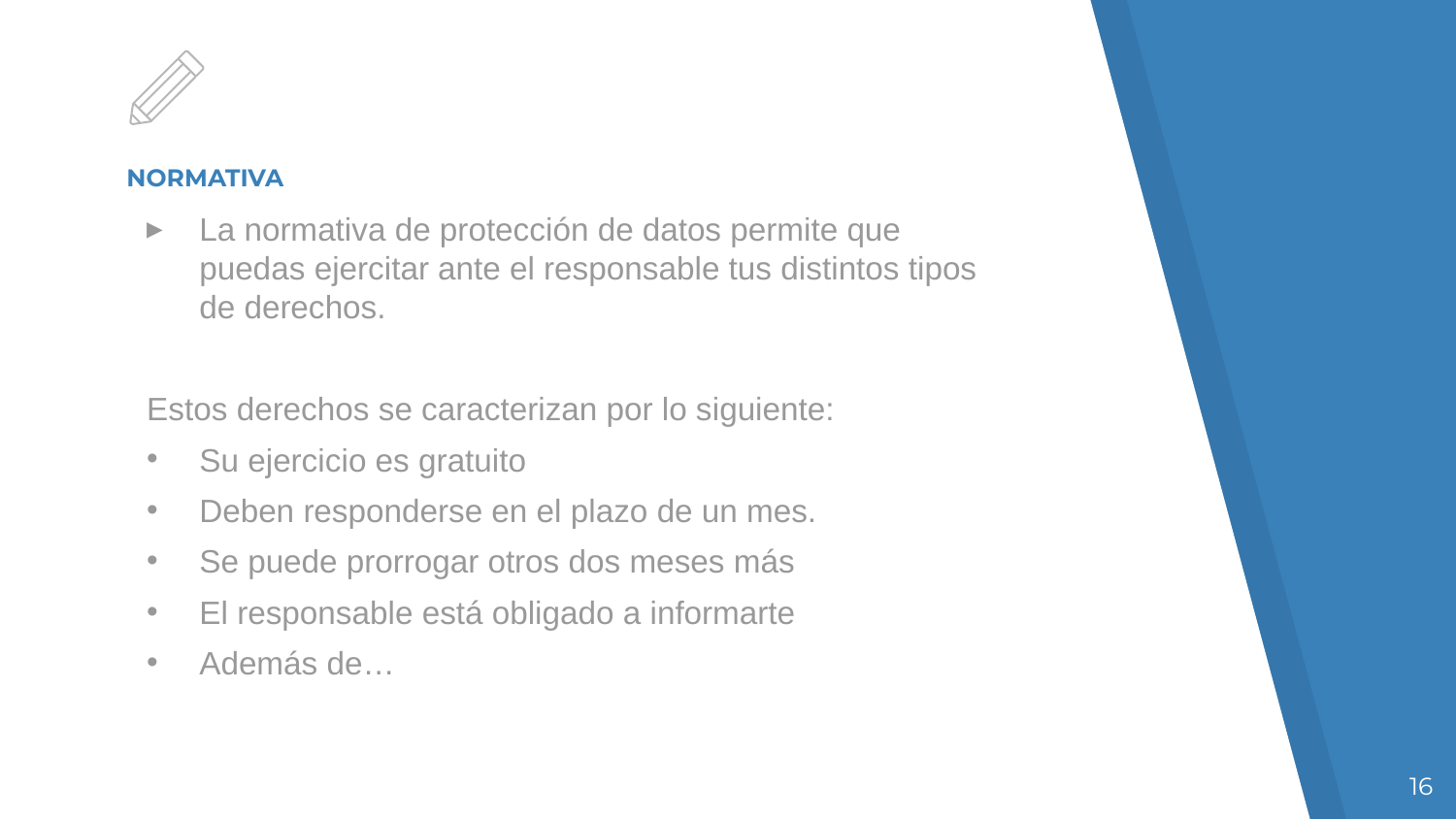

# NORMATIVA
La normativa de protección de datos permite que puedas ejercitar ante el responsable tus distintos tipos de derechos.

Estos derechos se caracterizan por lo siguiente:
Su ejercicio es gratuito
Deben responderse en el plazo de un mes.
Se puede prorrogar otros dos meses más
El responsable está obligado a informarte
Además de…
16